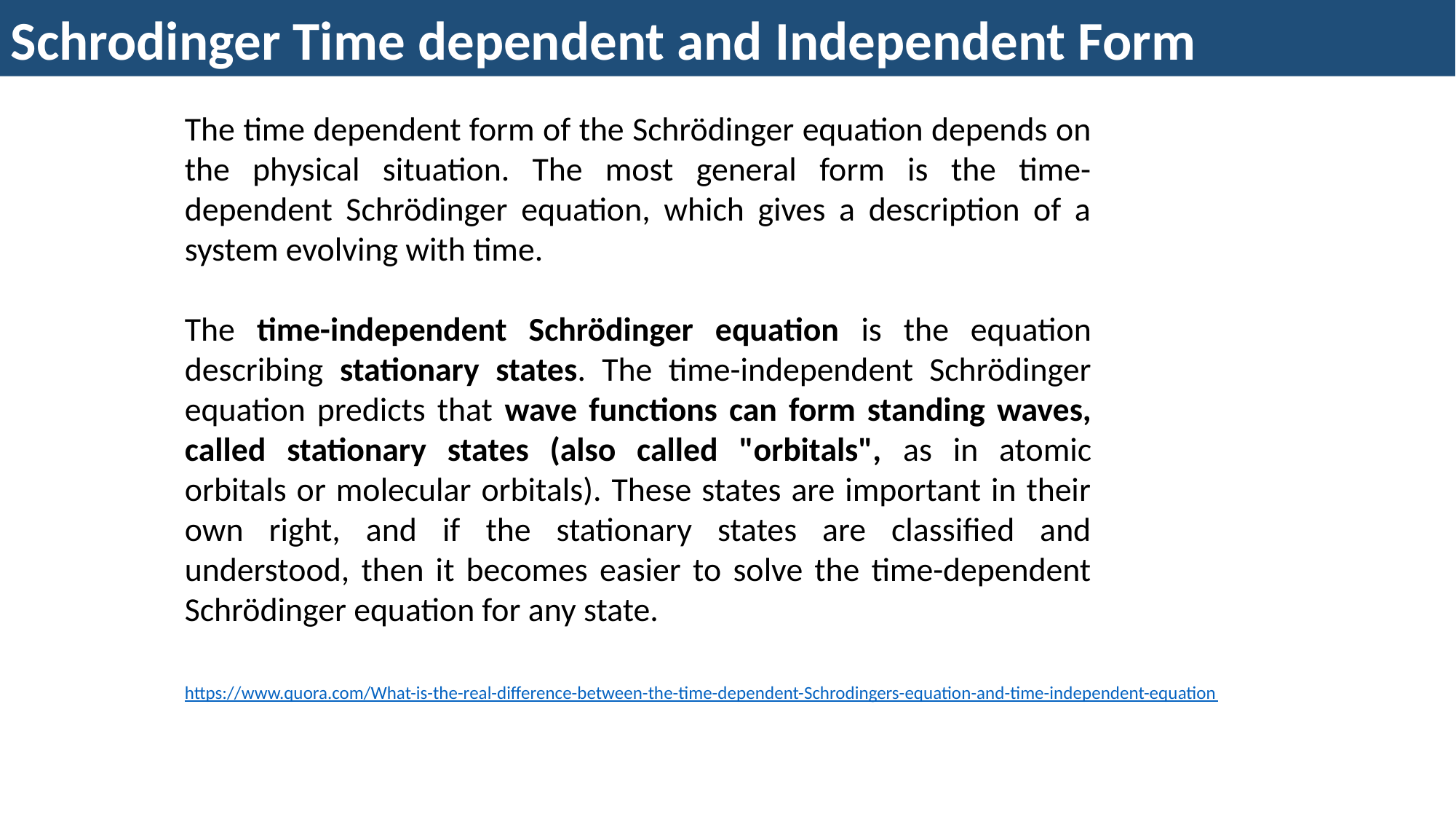

Schrodinger Time dependent and Independent Form
The time dependent form of the Schrödinger equation depends on the physical situation. The most general form is the time-dependent Schrödinger equation, which gives a description of a system evolving with time.

The time-independent Schrödinger equation is the equation describing stationary states. The time-independent Schrödinger equation predicts that wave functions can form standing waves, called stationary states (also called "orbitals", as in atomic orbitals or molecular orbitals). These states are important in their own right, and if the stationary states are classified and understood, then it becomes easier to solve the time-dependent Schrödinger equation for any state.
https://www.quora.com/What-is-the-real-difference-between-the-time-dependent-Schrodingers-equation-and-time-independent-equation